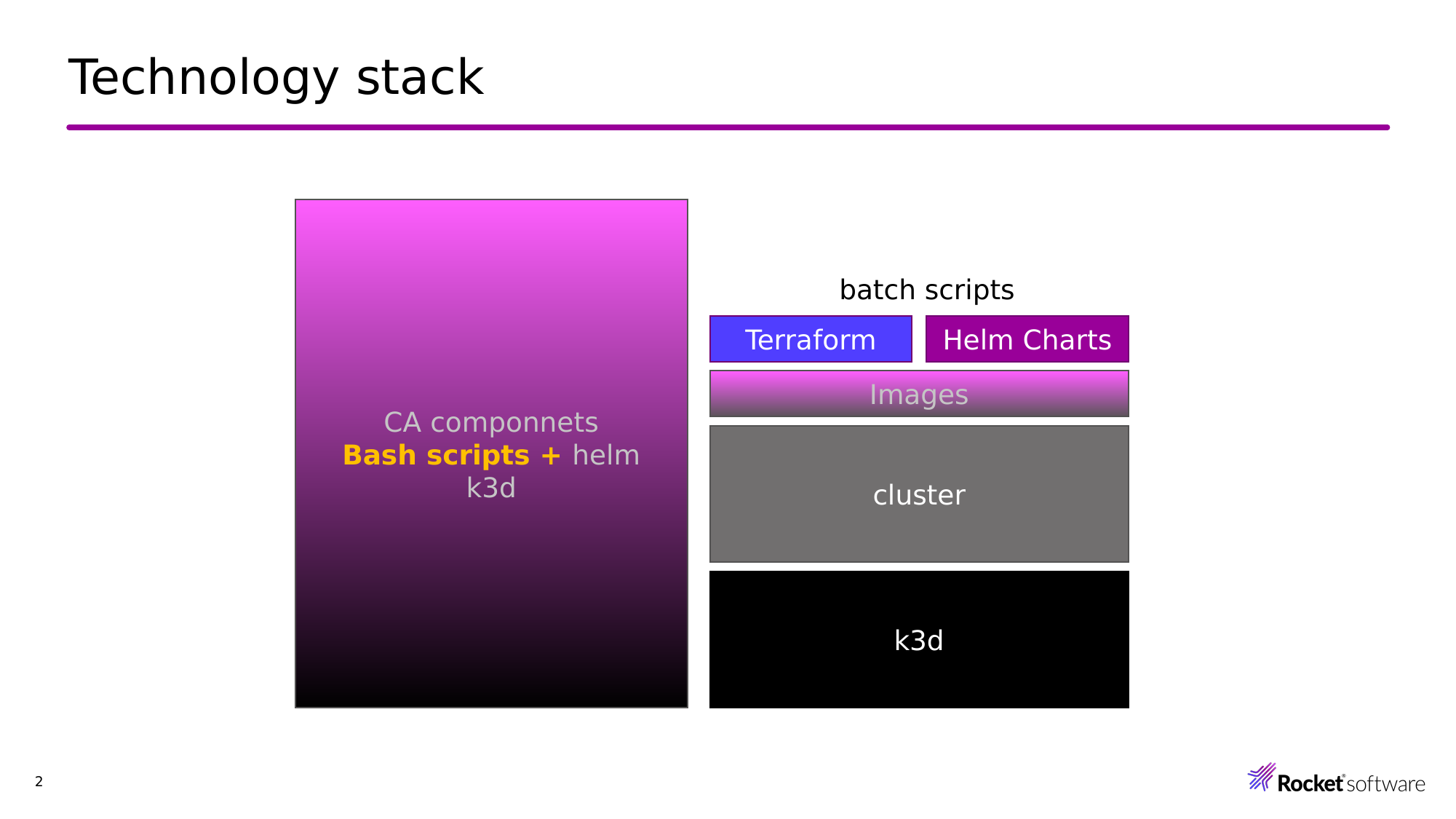

# Technology stack
CA componnets
Bash scripts + helm
k3d
batch scripts
Terraform
Helm Charts
Images
cluster
k3d
2